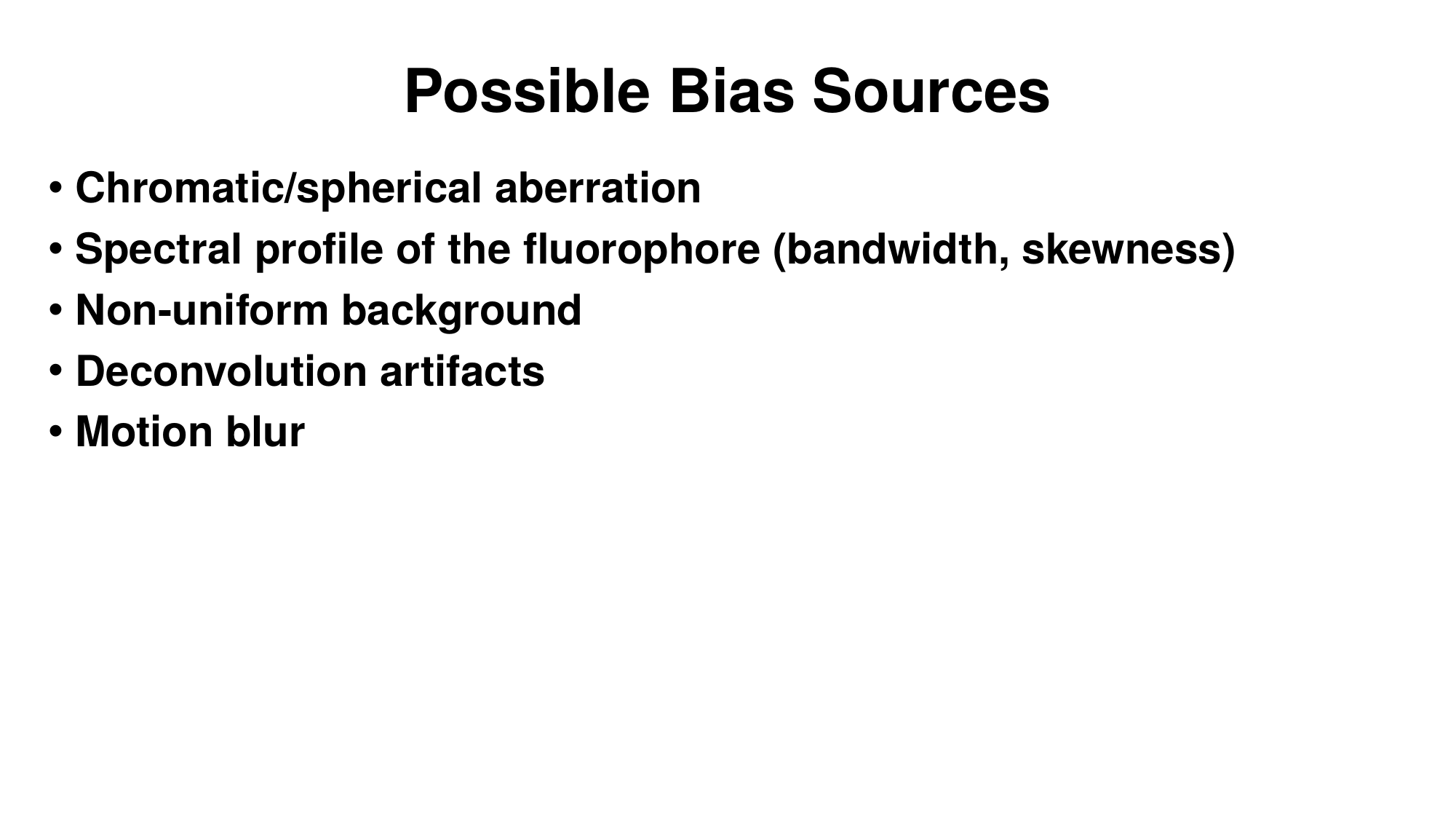

# Possible Bias Sources
Chromatic/spherical aberration
Spectral profile of the fluorophore (bandwidth, skewness)
Non-uniform background
Deconvolution artifacts
Motion blur